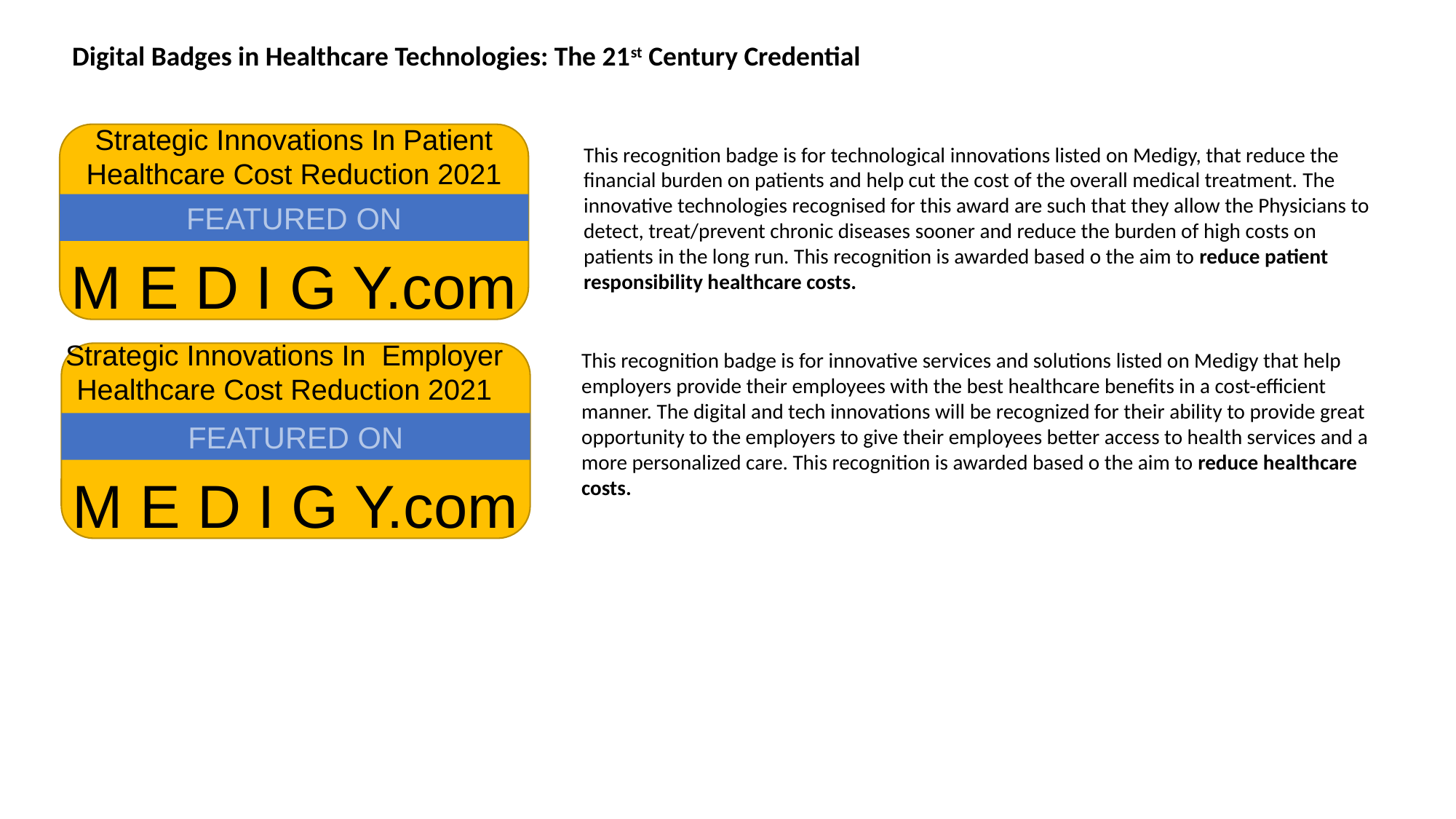

Digital Badges in Healthcare Technologies: The 21st Century Credential

Strategic Innovations In Patient Healthcare Cost Reduction 2021

This recognition badge is for technological innovations listed on Medigy, that reduce the financial burden on patients and help cut the cost of the overall medical treatment. The innovative technologies recognised for this award are such that they allow the Physicians to detect, treat/prevent chronic diseases sooner and reduce the burden of high costs on patients in the long run. This recognition is awarded based o the aim to reduce patient responsibility healthcare costs.
FEATURED ON
M E D I G Y.com
Strategic Innovations In  Employer Healthcare Cost Reduction 2021
This recognition badge is for innovative services and solutions listed on Medigy that help employers provide their employees with the best healthcare benefits in a cost-efficient manner. The digital and tech innovations will be recognized for their ability to provide great opportunity to the employers to give their employees better access to health services and a more personalized care. This recognition is awarded based o the aim to reduce healthcare costs.

FEATURED ON
M E D I G Y.com